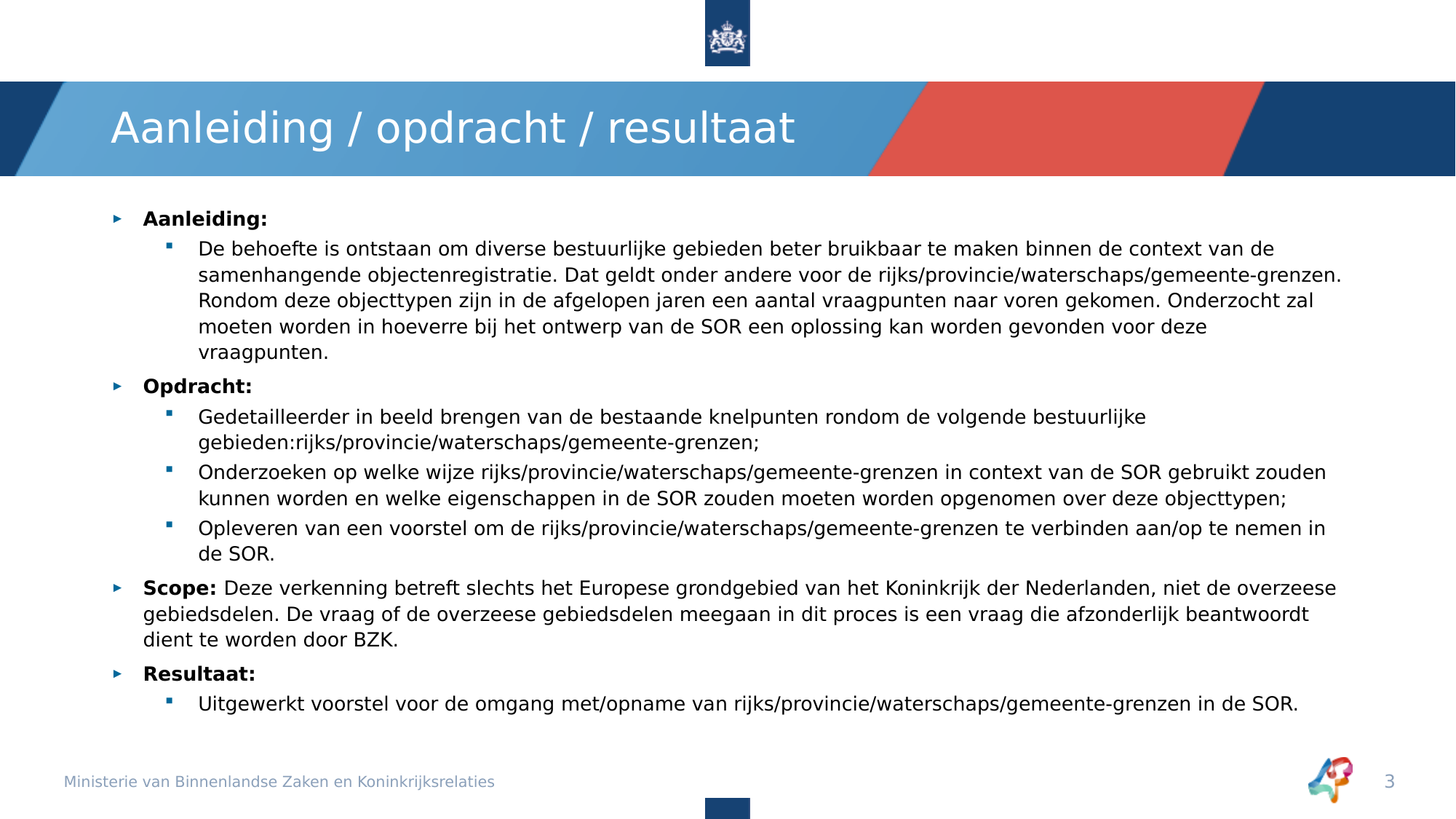

# Aanleiding / opdracht / resultaat
Aanleiding:
De behoefte is ontstaan om diverse bestuurlijke gebieden beter bruikbaar te maken binnen de context van de samenhangende objectenregistratie. Dat geldt onder andere voor de rijks/provincie/waterschaps/gemeente-grenzen. Rondom deze objecttypen zijn in de afgelopen jaren een aantal vraagpunten naar voren gekomen. Onderzocht zal moeten worden in hoeverre bij het ontwerp van de SOR een oplossing kan worden gevonden voor deze vraagpunten.
Opdracht:
Gedetailleerder in beeld brengen van de bestaande knelpunten rondom de volgende bestuurlijke gebieden:rijks/provincie/waterschaps/gemeente-grenzen;
Onderzoeken op welke wijze rijks/provincie/waterschaps/gemeente-grenzen in context van de SOR gebruikt zouden kunnen worden en welke eigenschappen in de SOR zouden moeten worden opgenomen over deze objecttypen;
Opleveren van een voorstel om de rijks/provincie/waterschaps/gemeente-grenzen te verbinden aan/op te nemen in de SOR.
Scope: Deze verkenning betreft slechts het Europese grondgebied van het Koninkrijk der Nederlanden, niet de overzeese gebiedsdelen. De vraag of de overzeese gebiedsdelen meegaan in dit proces is een vraag die afzonderlijk beantwoordt dient te worden door BZK.
Resultaat:
Uitgewerkt voorstel voor de omgang met/opname van rijks/provincie/waterschaps/gemeente-grenzen in de SOR.

Ministerie van Binnenlandse Zaken en Koninkrijksrelaties
3